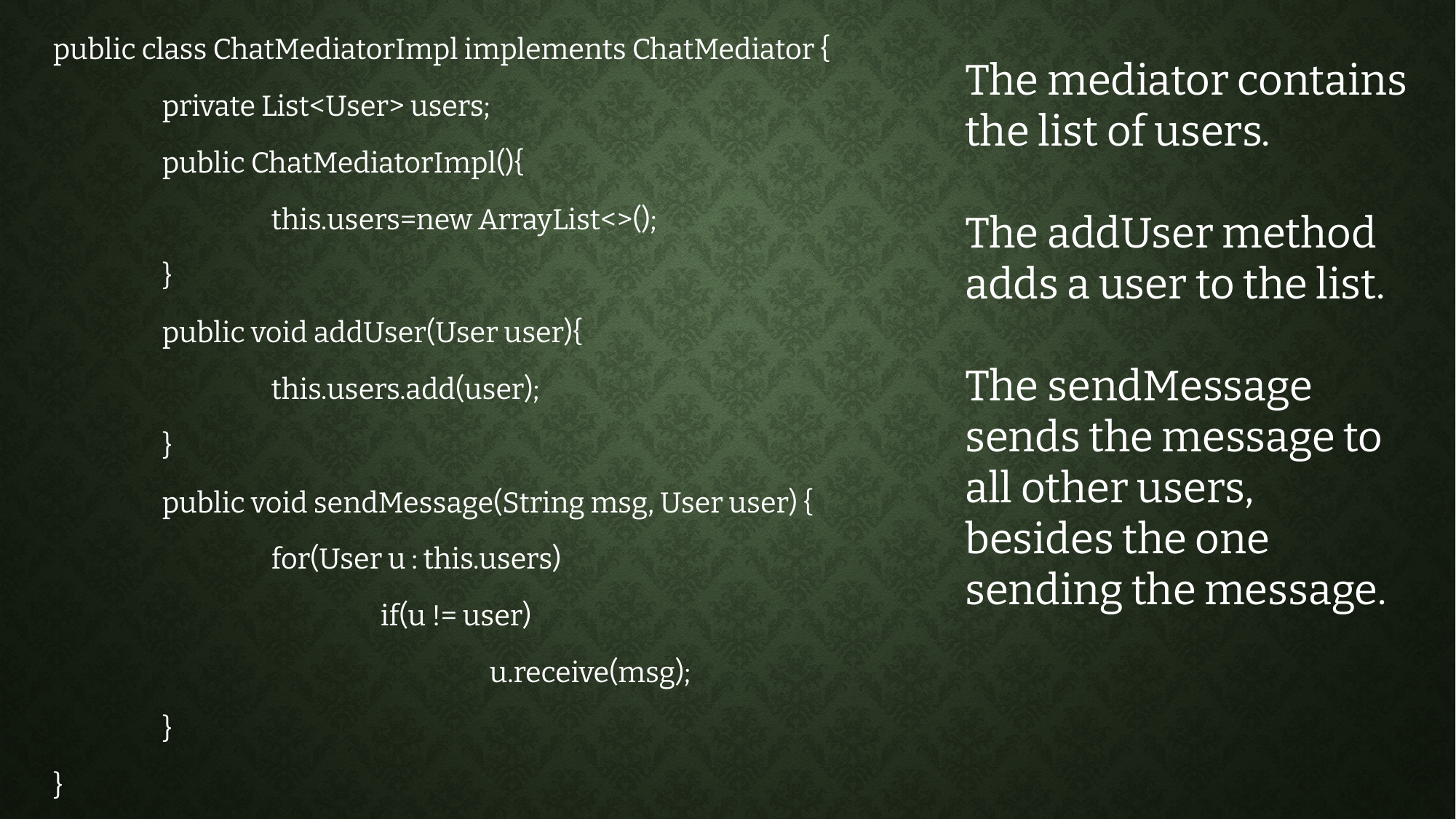

public class ChatMediatorImpl implements ChatMediator {
	private List<User> users;
	public ChatMediatorImpl(){
		this.users=new ArrayList<>();
	}
	public void addUser(User user){
		this.users.add(user);
	}
	public void sendMessage(String msg, User user) {
		for(User u : this.users)
			if(u != user)
				u.receive(msg);
	}
}
The mediator contains the list of users.

The addUser method adds a user to the list.

The sendMessage sends the message to all other users, besides the one sending the message.